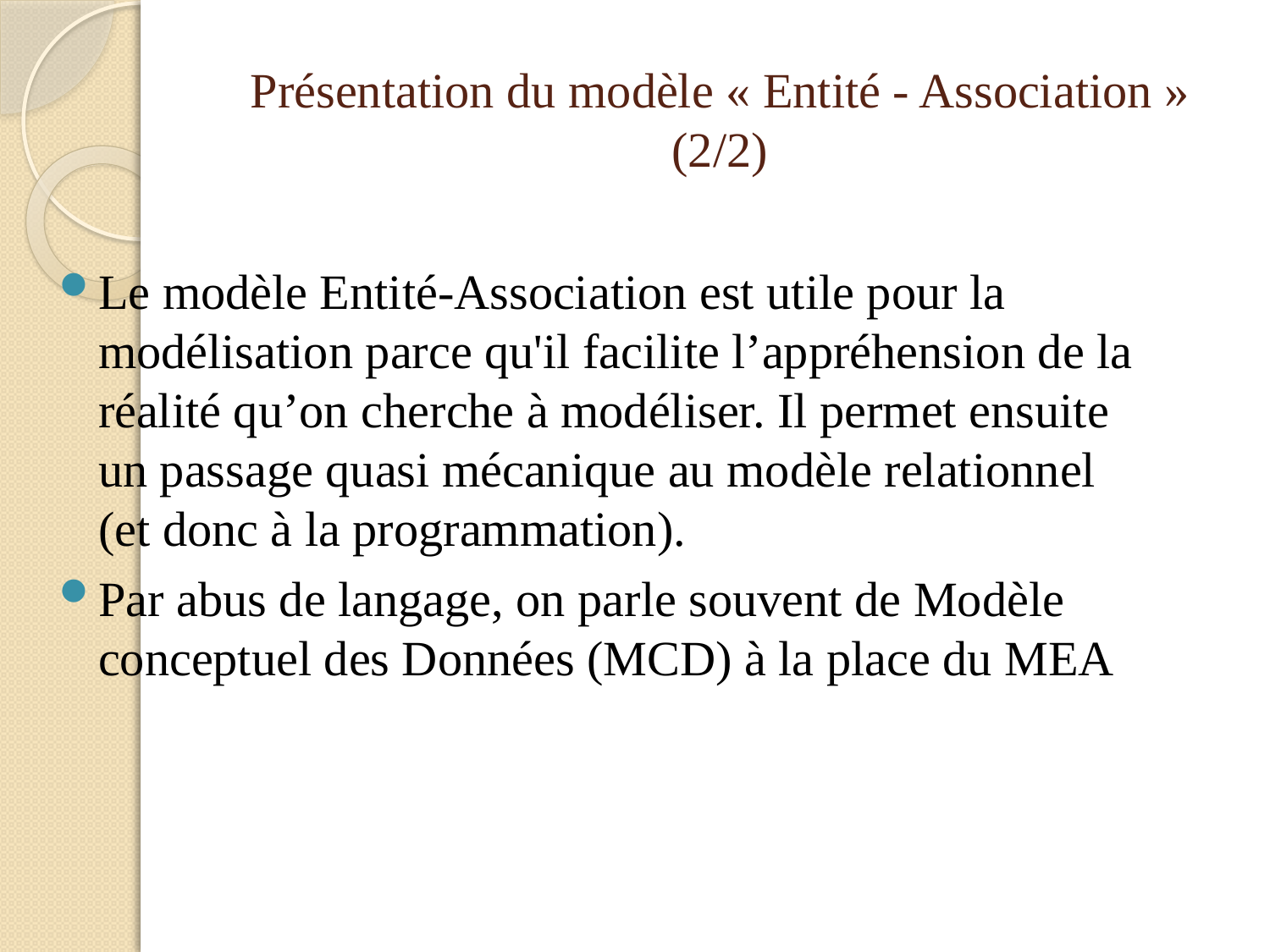

# Présentation du modèle « Entité - Association » (2/2)
Le modèle Entité-Association est utile pour la modélisation parce qu'il facilite l’appréhension de la réalité qu’on cherche à modéliser. Il permet ensuite un passage quasi mécanique au modèle relationnel (et donc à la programmation).
Par abus de langage, on parle souvent de Modèle conceptuel des Données (MCD) à la place du MEA